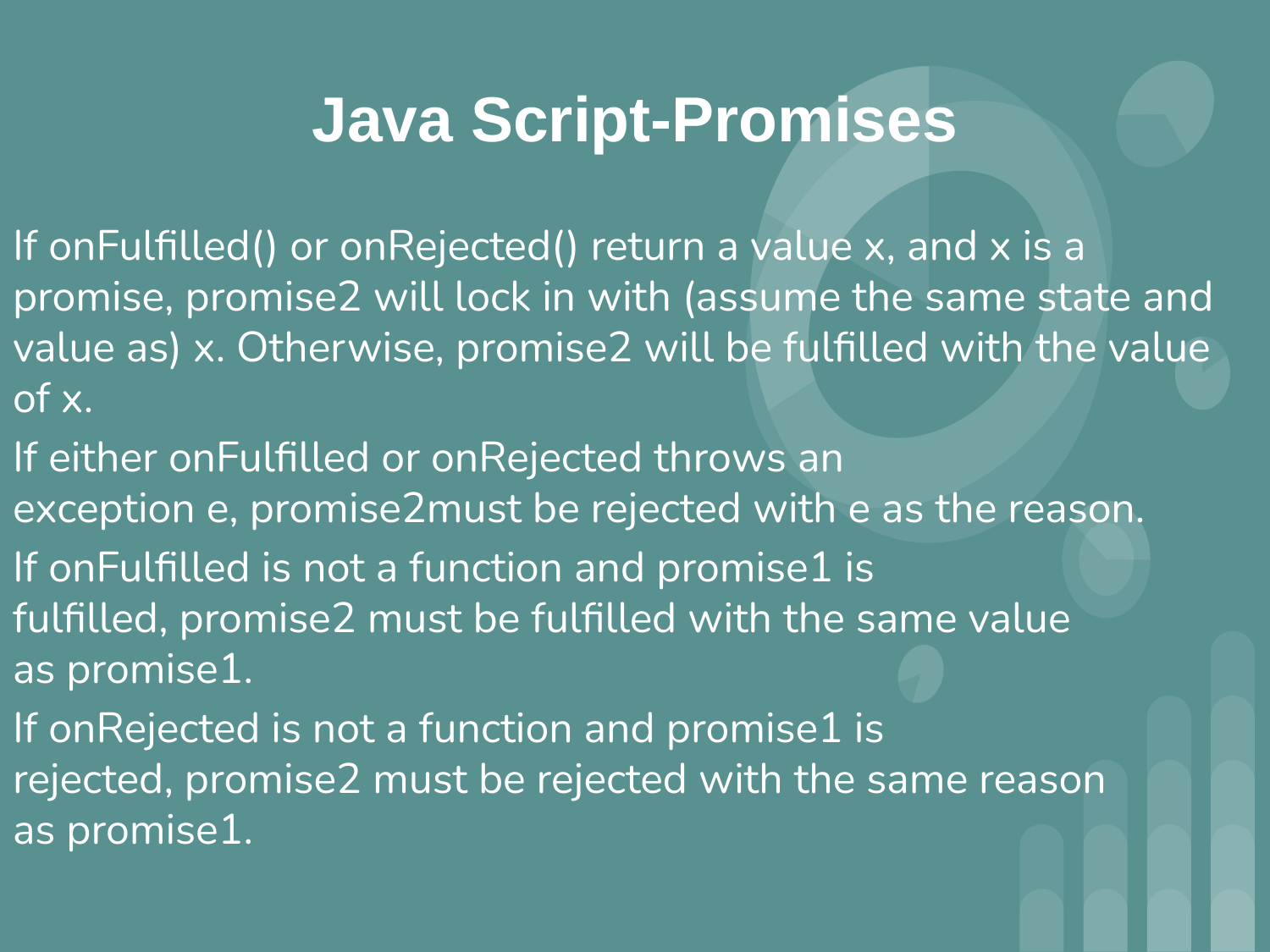

# Java Script-Promises
If onFulfilled() or onRejected() return a value x, and x is a promise, promise2 will lock in with (assume the same state and value as) x. Otherwise, promise2 will be fulfilled with the value of x.
If either onFulfilled or onRejected throws an exception e, promise2must be rejected with e as the reason.
If onFulfilled is not a function and promise1 is fulfilled, promise2 must be fulfilled with the same value as promise1.
If onRejected is not a function and promise1 is rejected, promise2 must be rejected with the same reason as promise1.